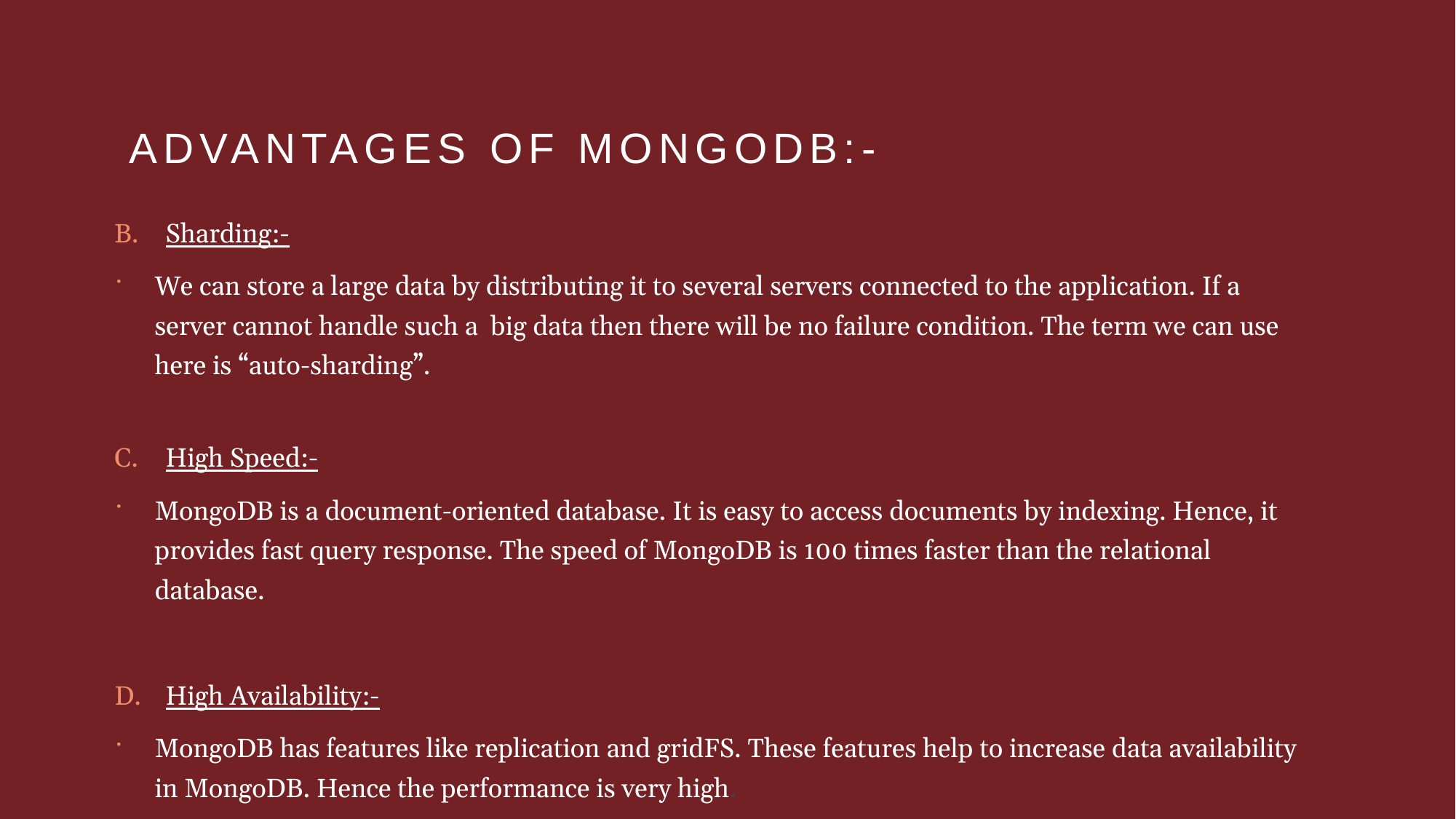

# Advantages of mongodb:-
Sharding:-
We can store a large data by distributing it to several servers connected to the application. If a server cannot handle such a  big data then there will be no failure condition. The term we can use here is “auto-sharding”.
High Speed:-
MongoDB is a document-oriented database. It is easy to access documents by indexing. Hence, it provides fast query response. The speed of MongoDB is 100 times faster than the relational database.

High Availability:-
MongoDB has features like replication and gridFS. These features help to increase data availability in MongoDB. Hence the performance is very high.